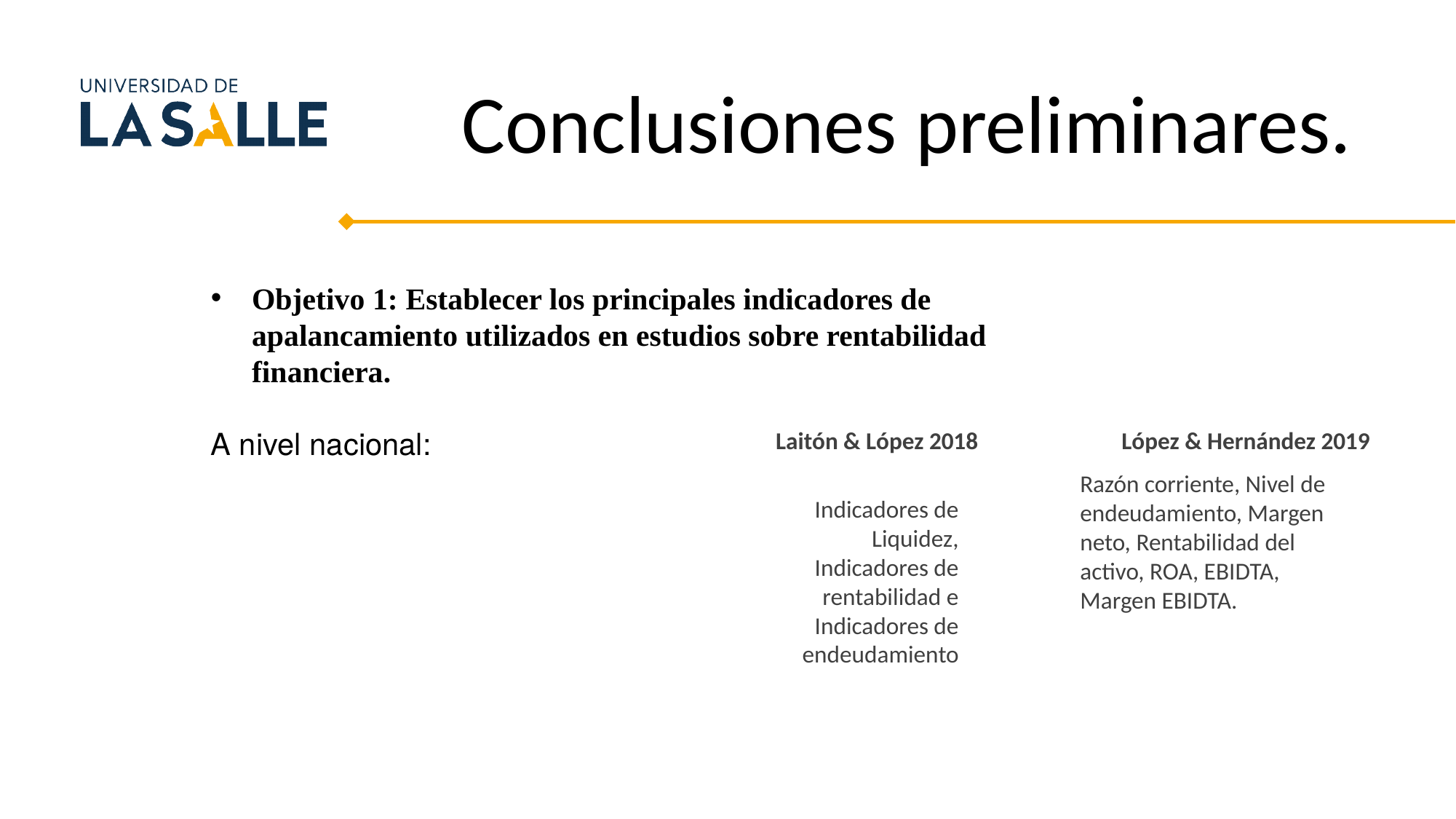

Conclusiones preliminares.
Objetivo 1: Establecer los principales indicadores de apalancamiento utilizados en estudios sobre rentabilidad financiera.

A nivel nacional:

Laitón & López 2018
López & Hernández 2019
Razón corriente, Nivel de endeudamiento, Margen neto, Rentabilidad del activo, ROA, EBIDTA, Margen EBIDTA.
Indicadores de Liquidez, Indicadores de rentabilidad e Indicadores de endeudamiento